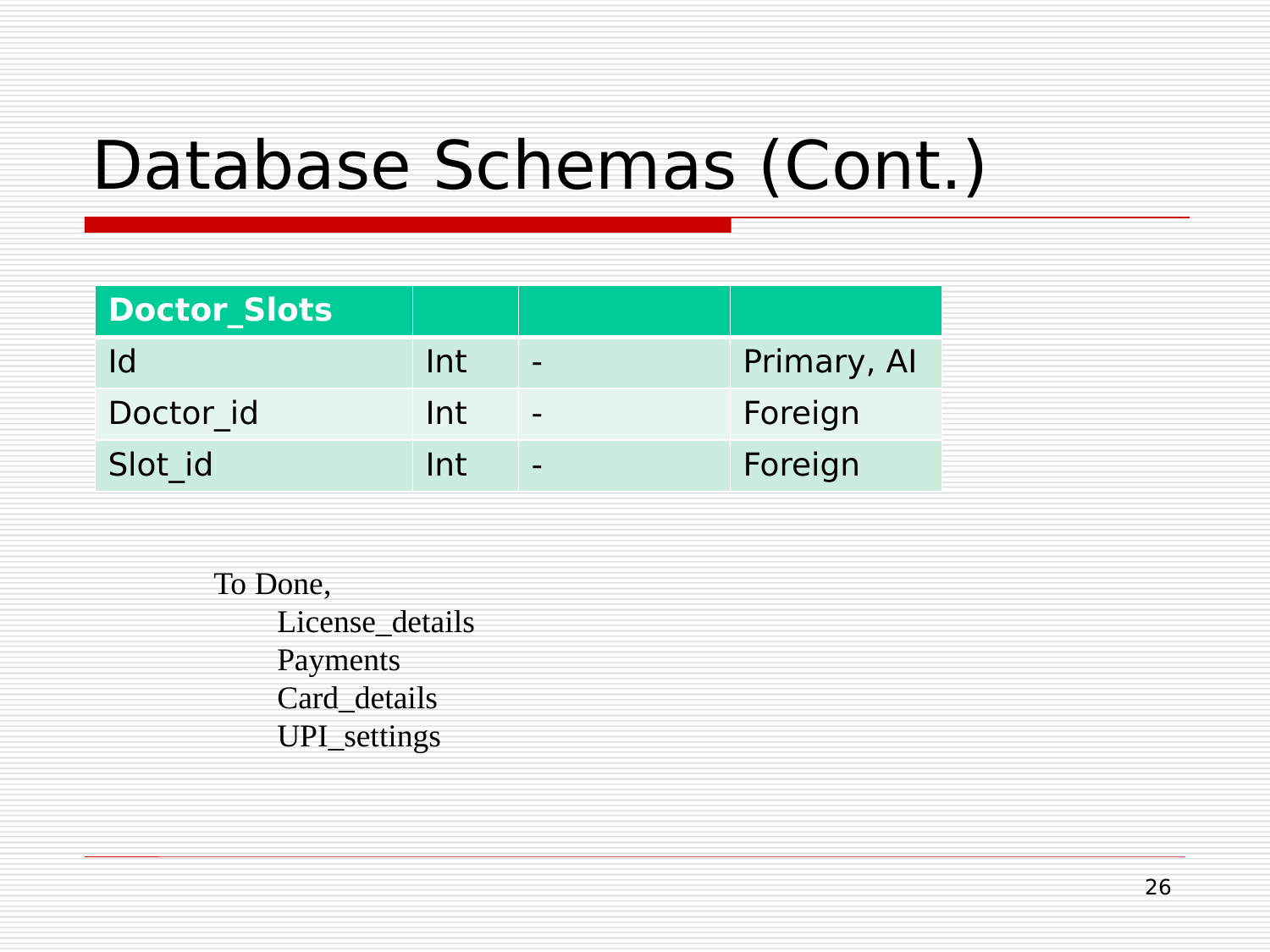

# Database Schemas (Cont.)
| Doctor\_Slots |  |  |  |
| --- | --- | --- | --- |
| Id | Int | - | Primary, AI |
| Doctor\_id | Int | - | Foreign |
| Slot\_id | Int | - | Foreign |
To Done,
License_details
Payments
Card_details
UPI_settings
26